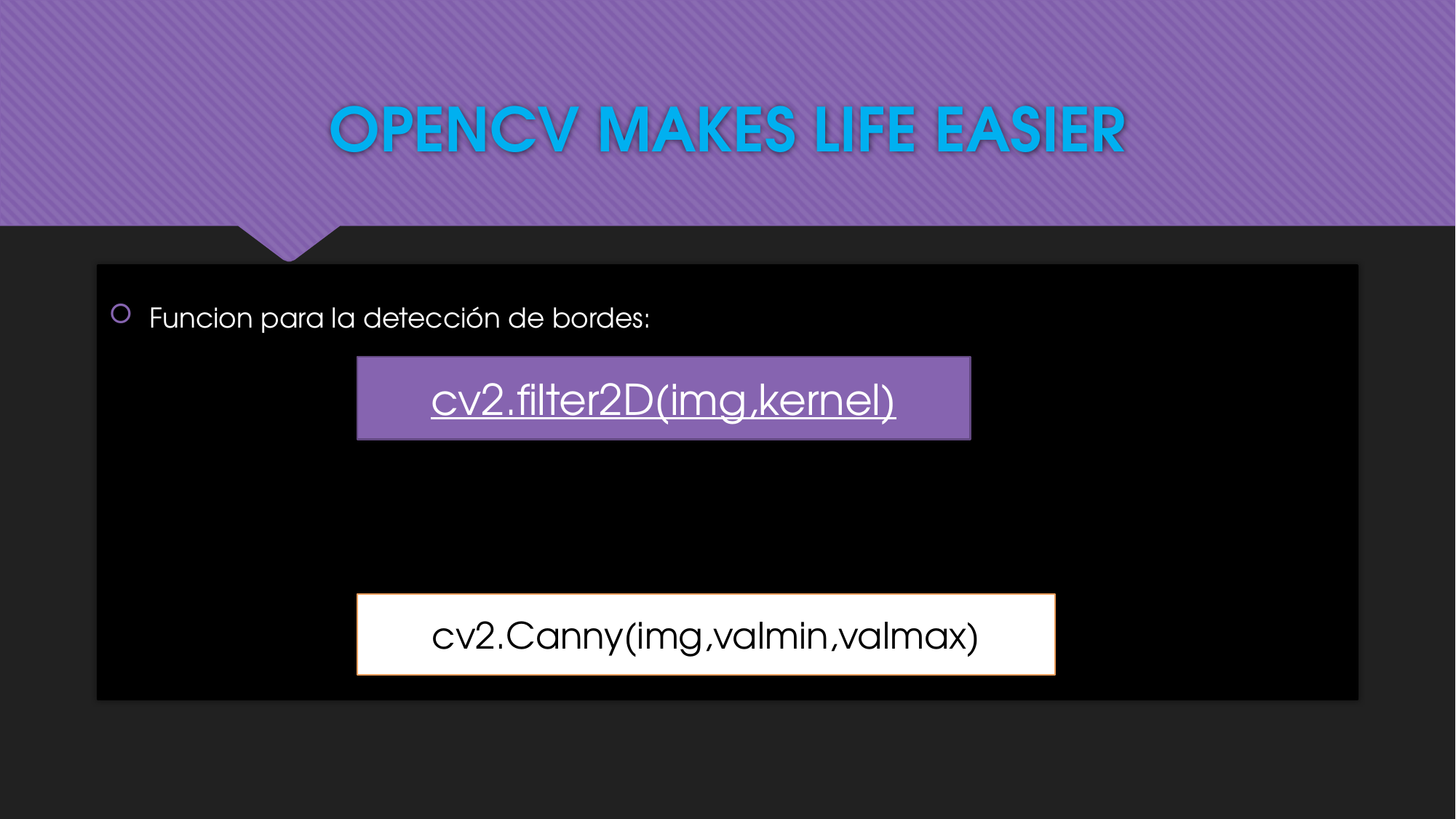

# OPENCV MAKES LIFE EASIER
Funcion para la detección de bordes:

cv2.filter2D(img,kernel)
cv2.Canny(img,valmin,valmax)